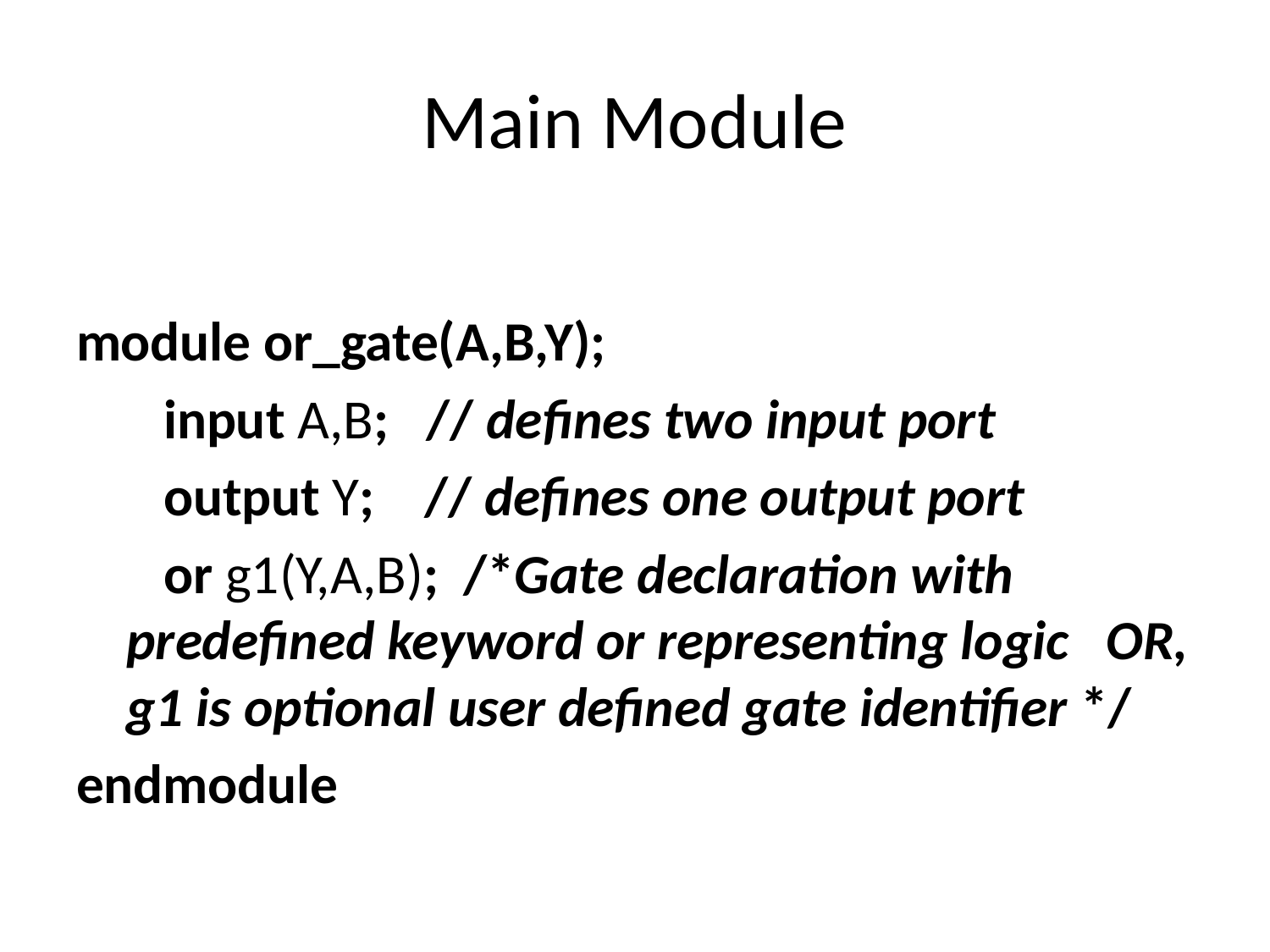

# Main Module

module or_gate(A,B,Y);
       input A,B;   // defines two input port
       output Y;    // defines one output port
       or g1(Y,A,B);  /*Gate declaration with predefined keyword or representing logic   OR, g1 is optional user defined gate identifier */
endmodule